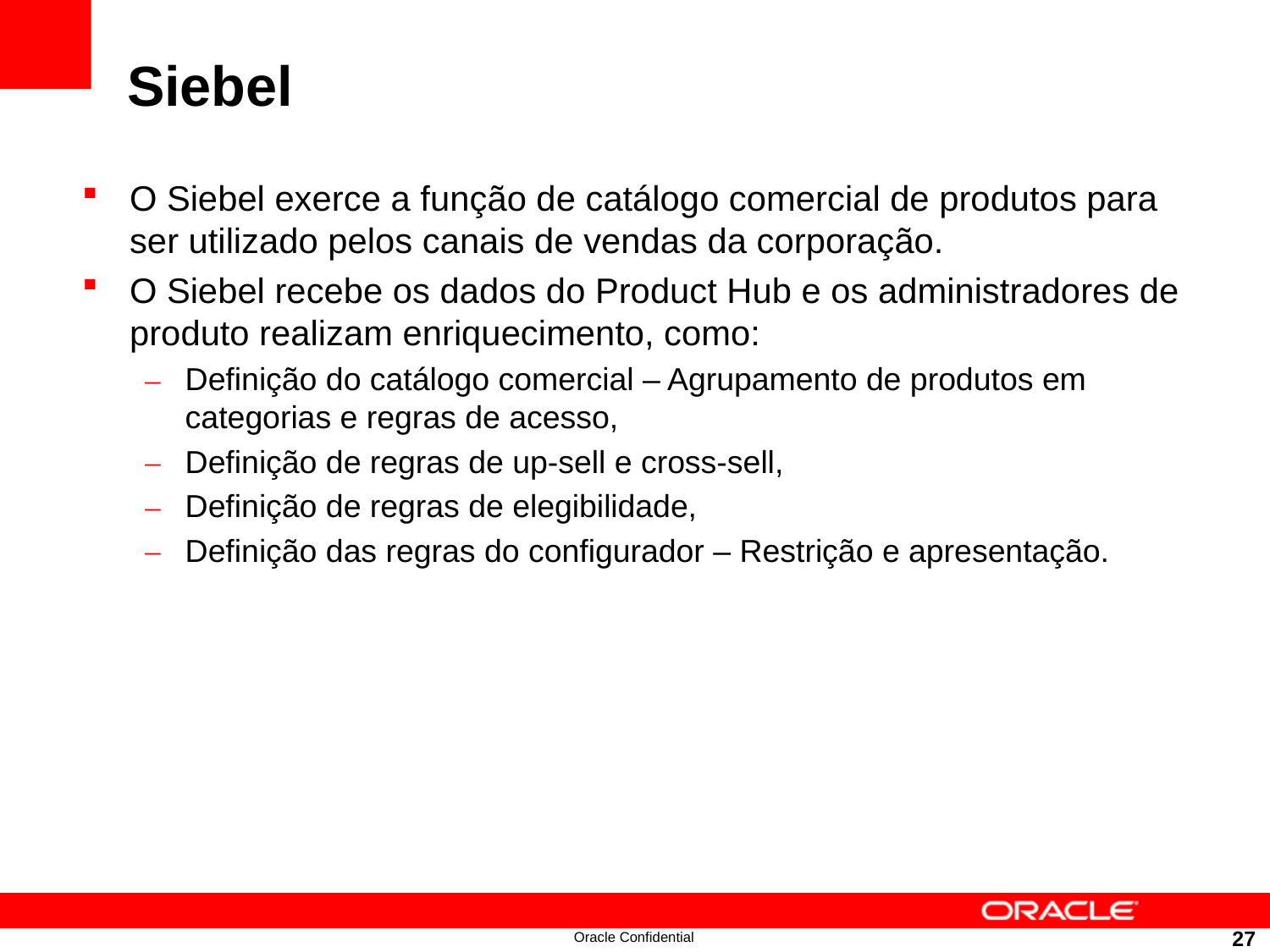

# Siebel
O Siebel exerce a função de catálogo comercial de produtos para ser utilizado pelos canais de vendas da corporação.
O Siebel recebe os dados do Product Hub e os administradores de produto realizam enriquecimento, como:
Definição do catálogo comercial – Agrupamento de produtos em categorias e regras de acesso,
Definição de regras de up-sell e cross-sell,
Definição de regras de elegibilidade,
Definição das regras do configurador – Restrição e apresentação.
27